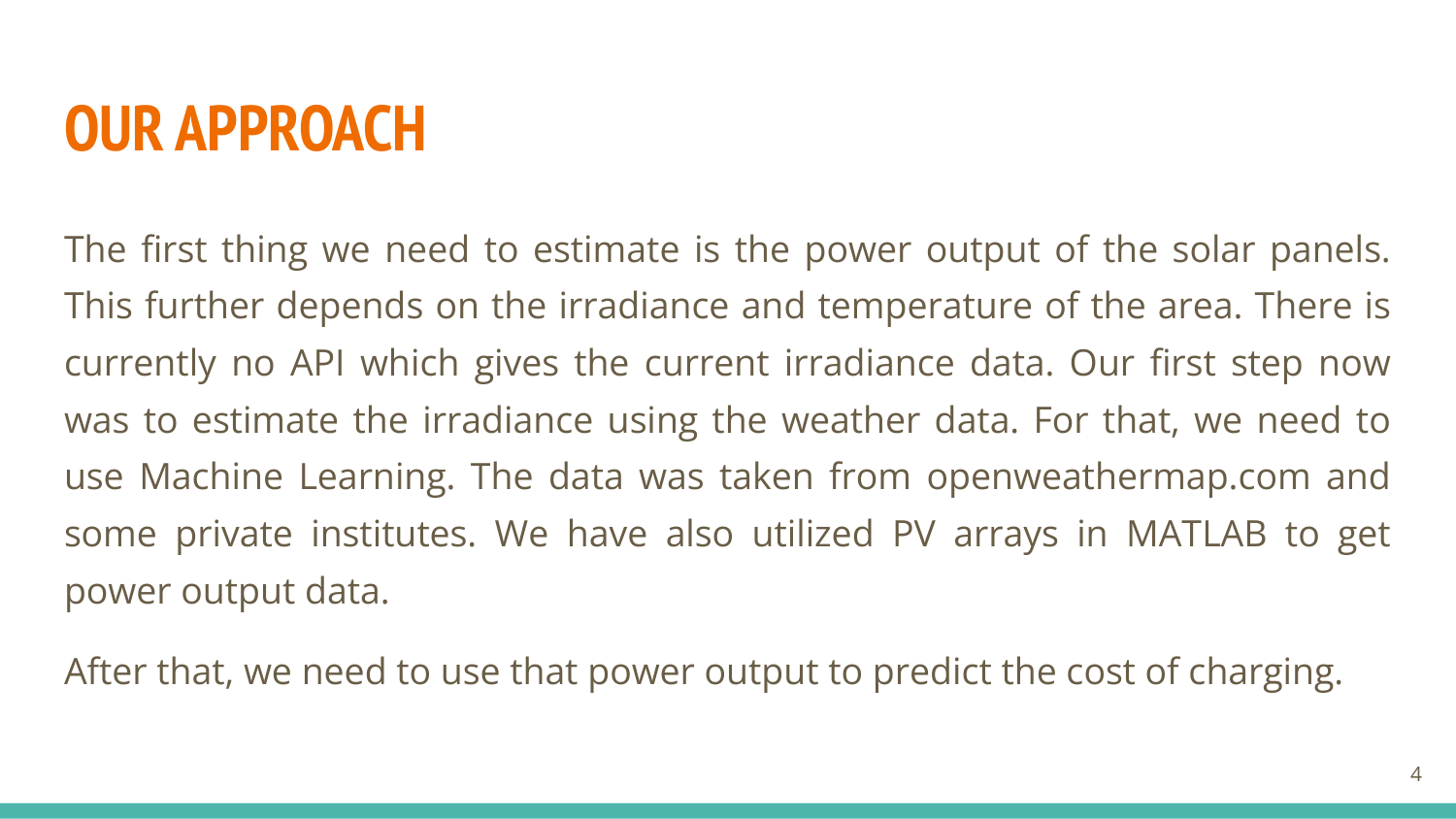

# OUR APPROACH
The first thing we need to estimate is the power output of the solar panels. This further depends on the irradiance and temperature of the area. There is currently no API which gives the current irradiance data. Our first step now was to estimate the irradiance using the weather data. For that, we need to use Machine Learning. The data was taken from openweathermap.com and some private institutes. We have also utilized PV arrays in MATLAB to get power output data.
After that, we need to use that power output to predict the cost of charging.
4